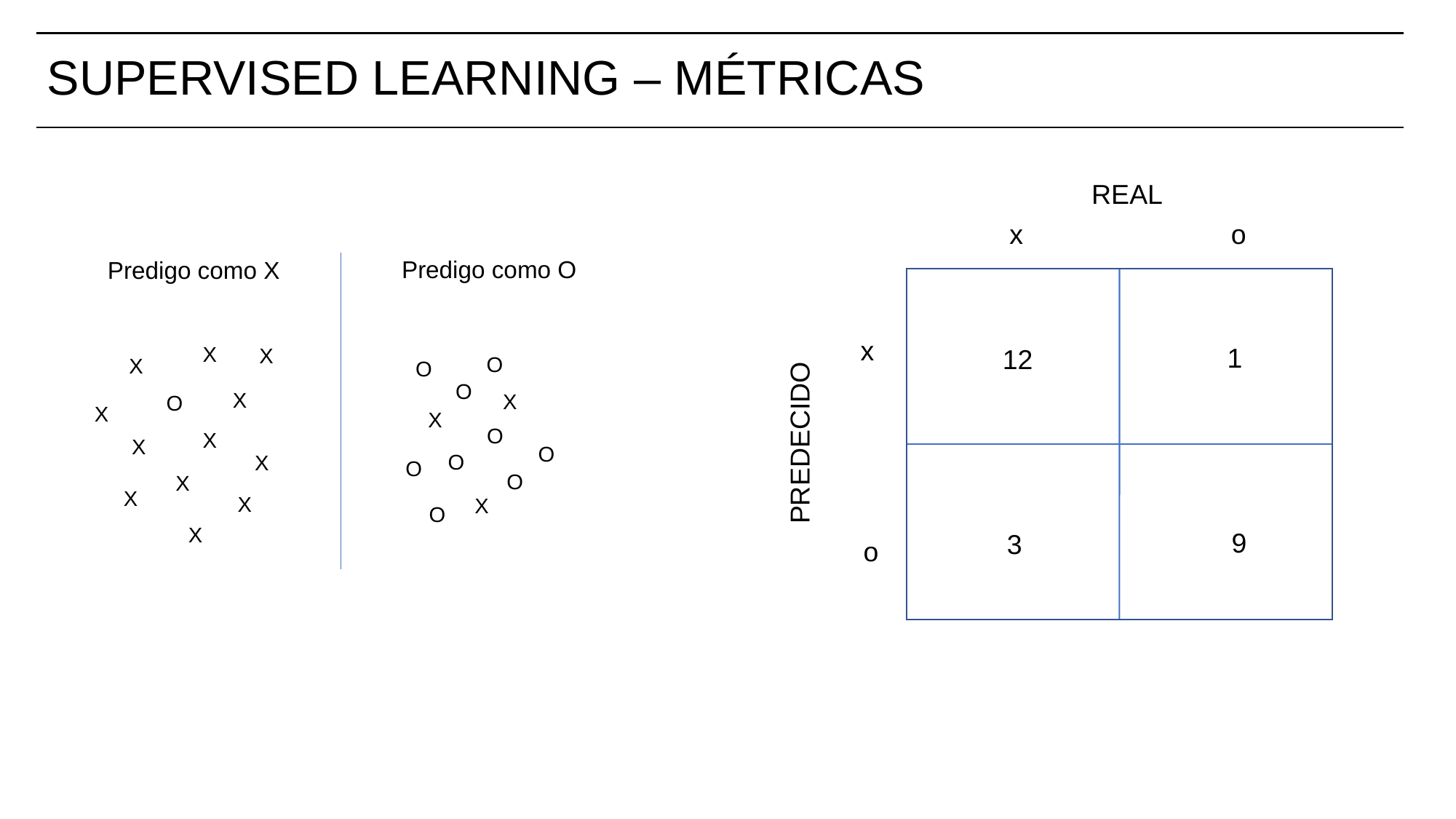

# SUPERVISED LEARNING – MÉTRICAS
REAL
x
o
Predigo como O
Predigo como X

x
X
1
X
12
O
X
O
O
X
X
O
X
X
O
PREDECIDO
X
X
O
O
X
O
O
X
X
X
X
O
X
9
3
o